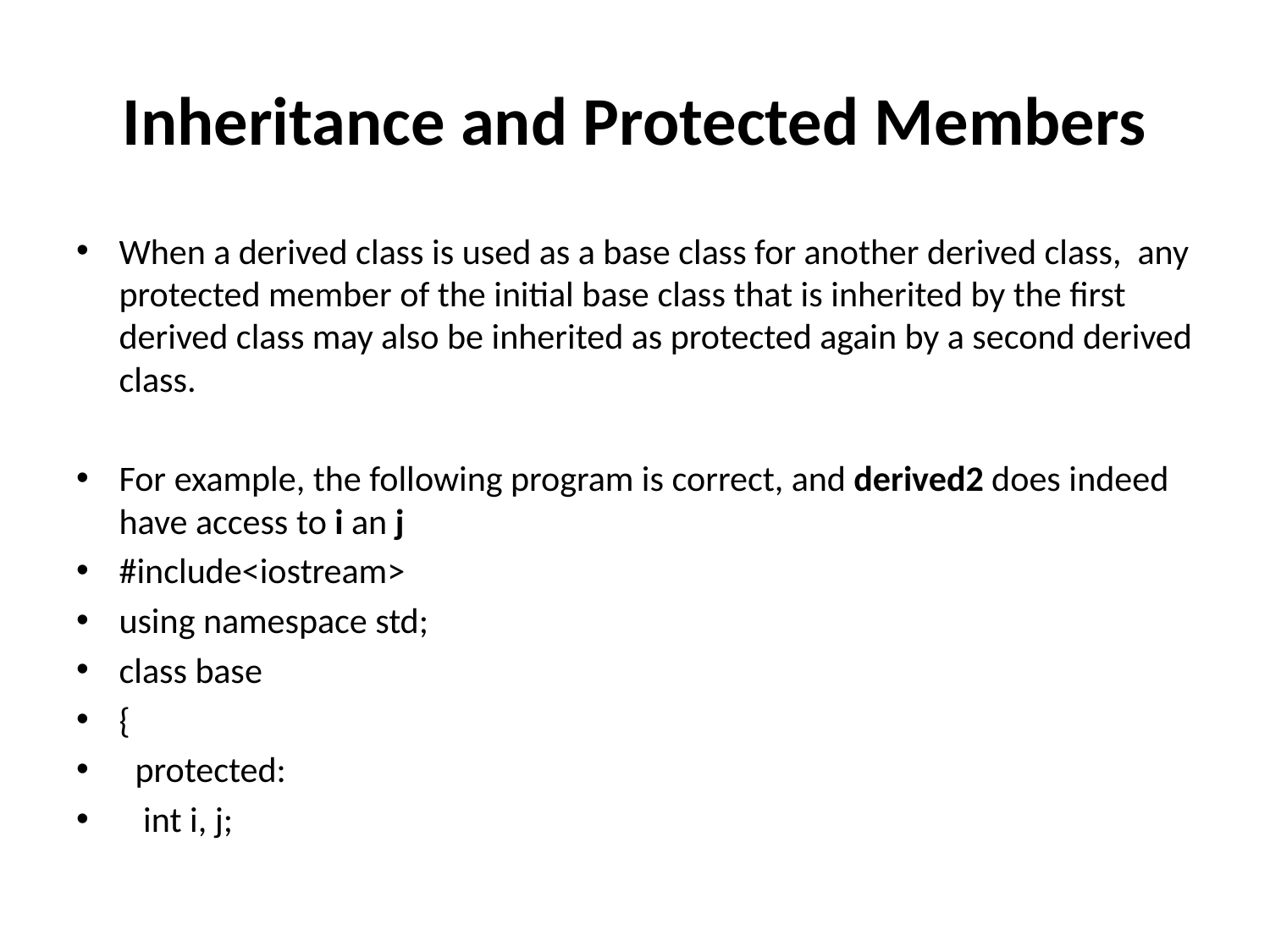

# Inheritance and Protected Members
When a derived class is used as a base class for another derived class,  any protected member of the initial base class that is inherited by the first derived class may also be inherited as protected again by a second derived class.

For example, the following program is correct, and derived2 does indeed have access to i an j
#include<iostream>
using namespace std;
class base
{
  protected:
   int i, j;